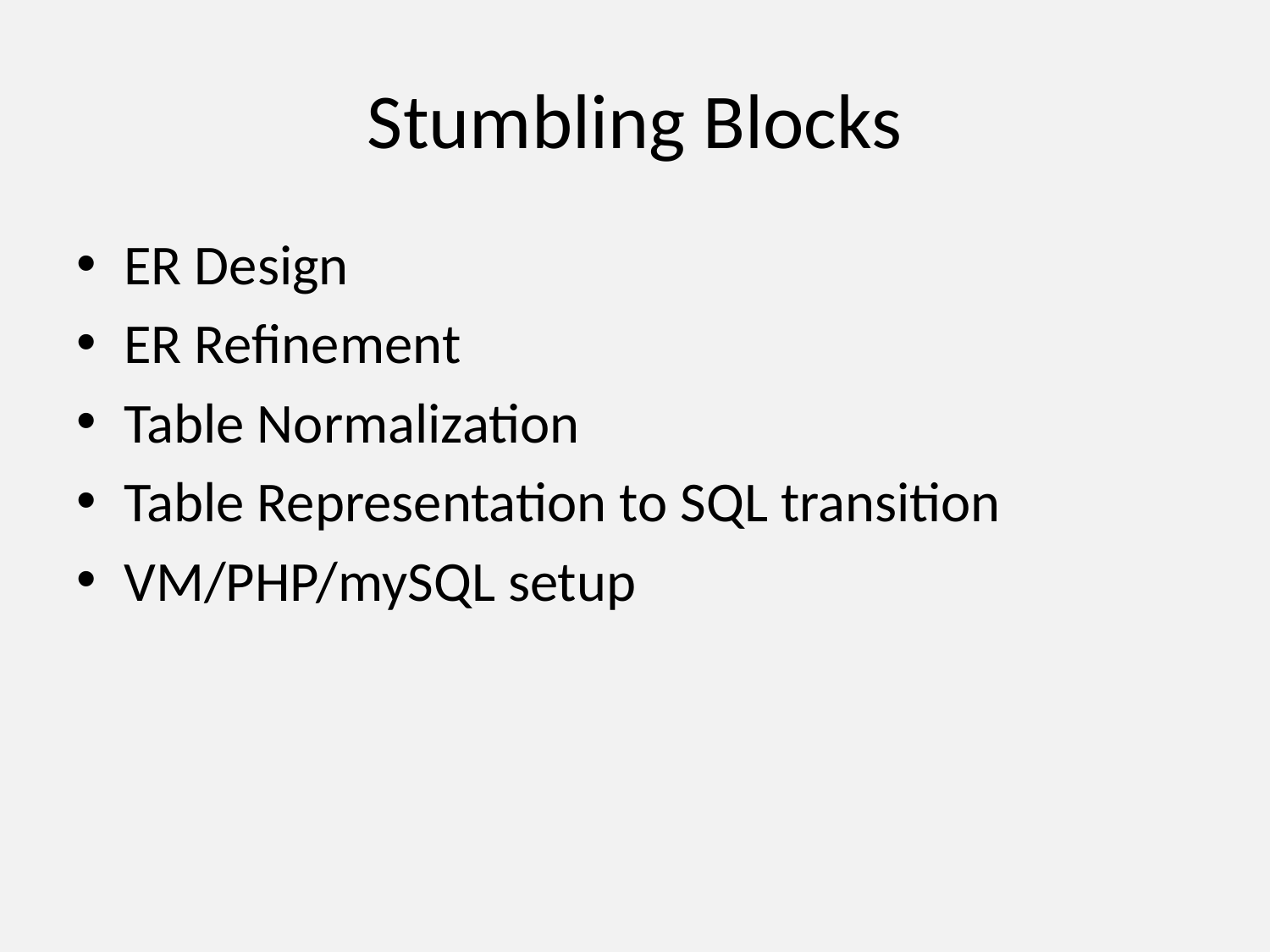

# Stumbling Blocks
ER Design
ER Refinement
Table Normalization
Table Representation to SQL transition
VM/PHP/mySQL setup